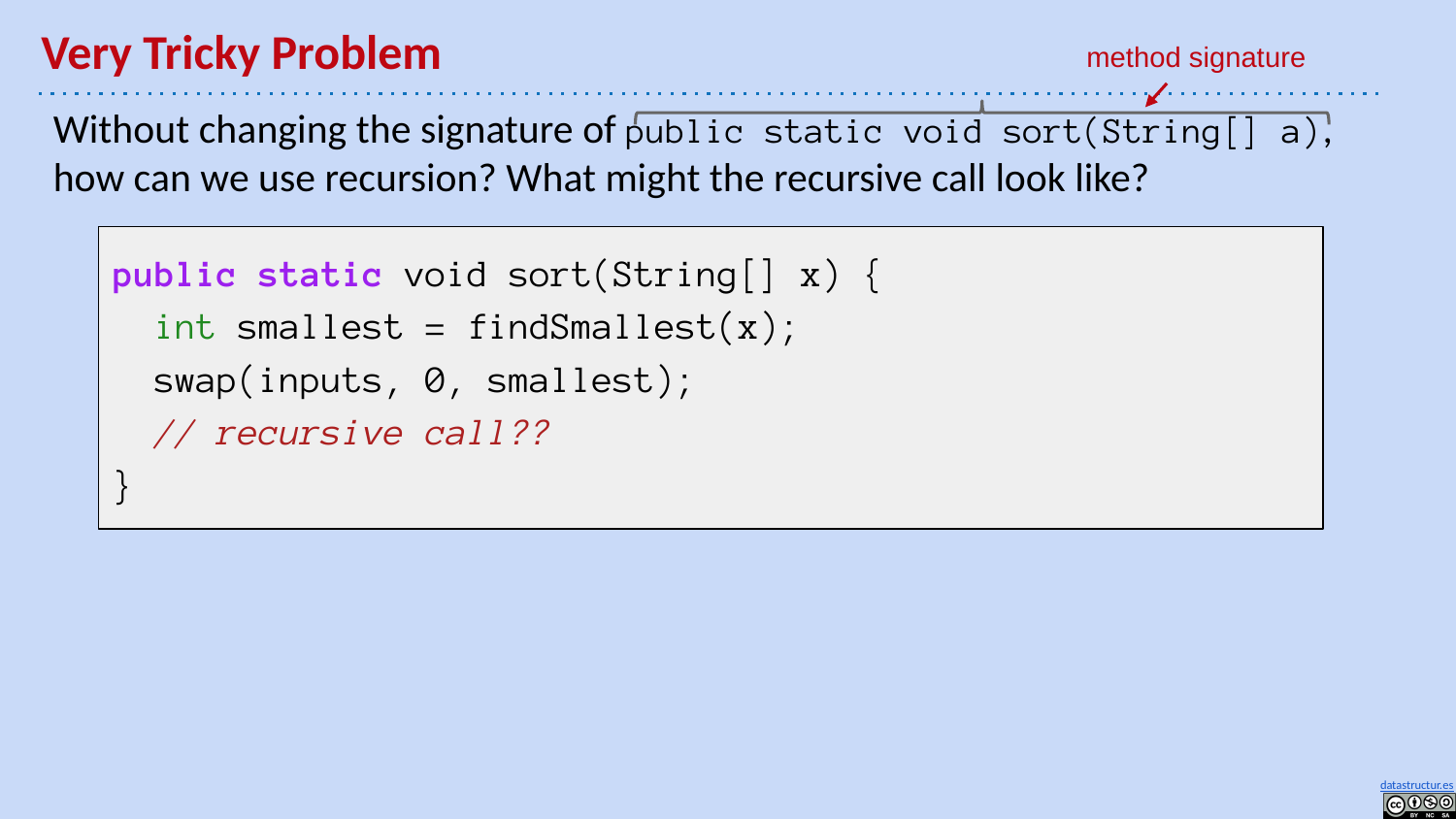

# Very Tricky Problem
method signature
Without changing the signature of public static void sort(String[] a), how can we use recursion? What might the recursive call look like?
public static void sort(String[] x) {
  int smallest = findSmallest(x);
  swap(inputs, 0, smallest);
  // recursive call??
}